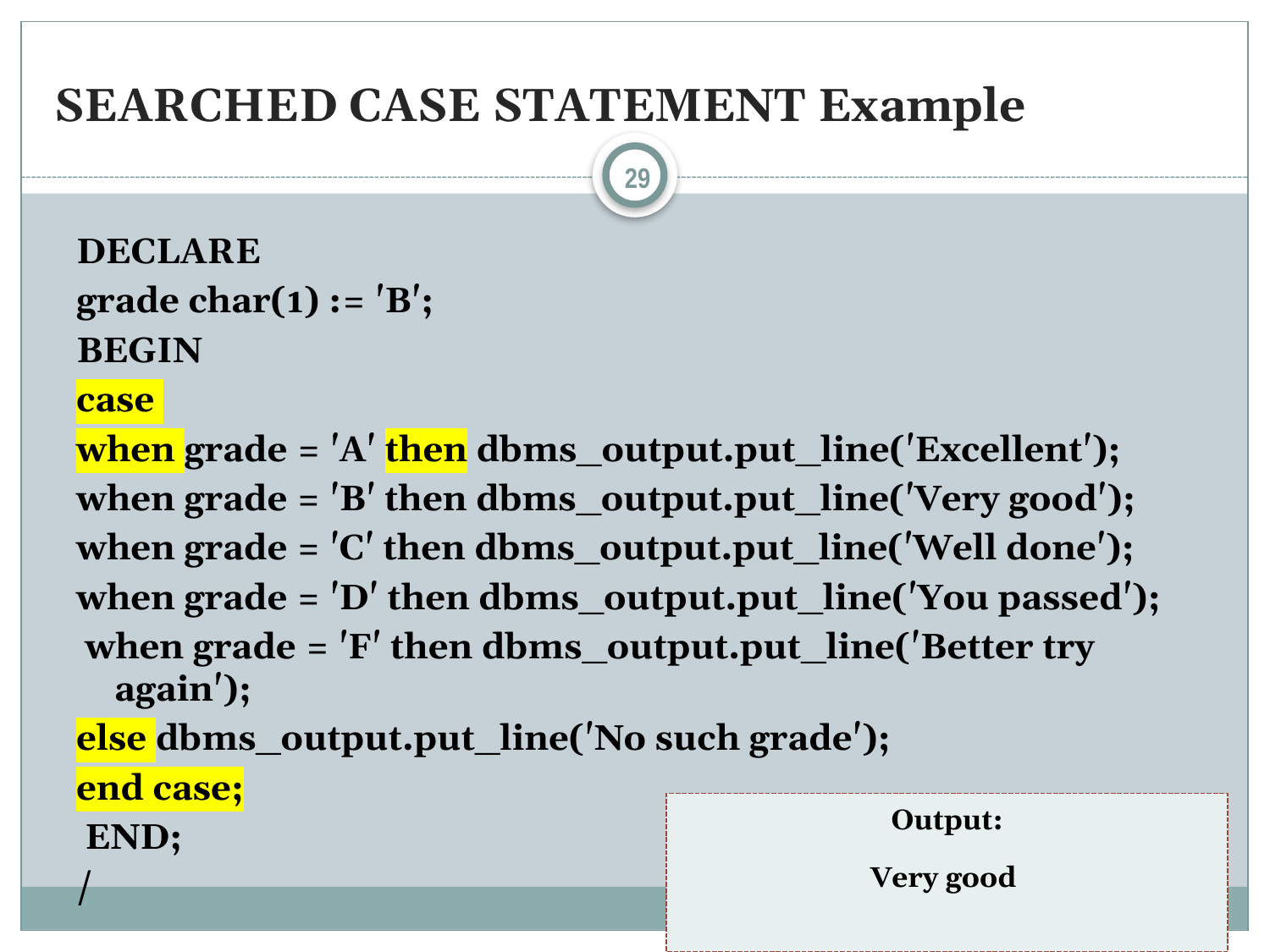

# SEARCHED CASE STATEMENT Example
29
DECLARE
grade char(1) := 'B';
BEGIN
case
when grade = 'A' then dbms_output.put_line('Excellent');
when grade = 'B' then dbms_output.put_line('Very good');
when grade = 'C' then dbms_output.put_line('Well done');
when grade = 'D' then dbms_output.put_line('You passed');
 when grade = 'F' then dbms_output.put_line('Better try again');
else dbms_output.put_line('No such grade');
end case;
 END;
/
Output:
Very good